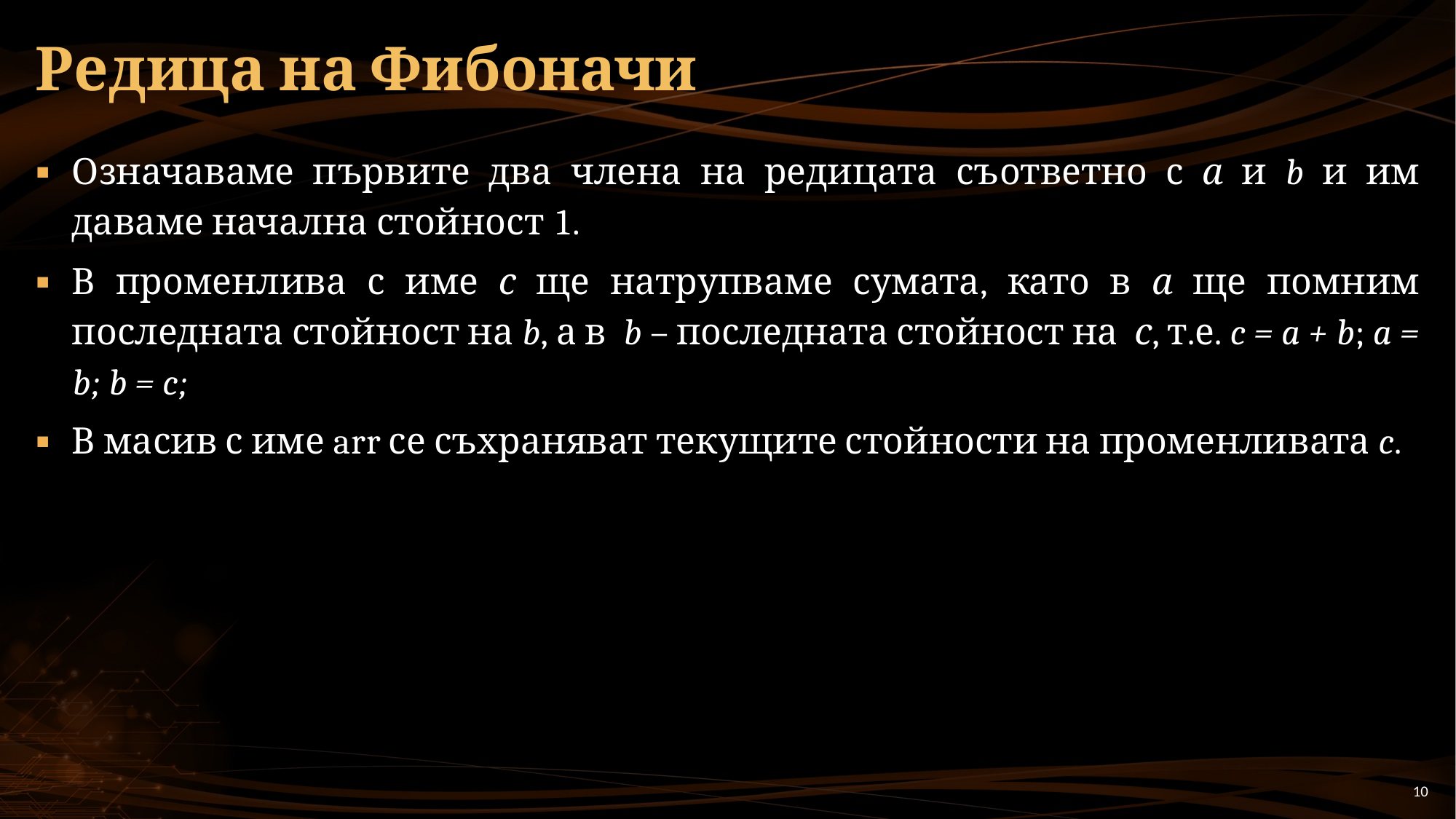

# Редица на Фибоначи
Означаваме първите два члена на редицата съответно с а и b и им даваме начална стойност 1.
В променлива с име с ще натрупваме сумата, като в а ще помним последната стойност на b, а в  b – последната стойност на  с, т.е. c = a + b; a = b; b = c;
В масив с име arr се съхраняват текущите стойности на променливата c.

10